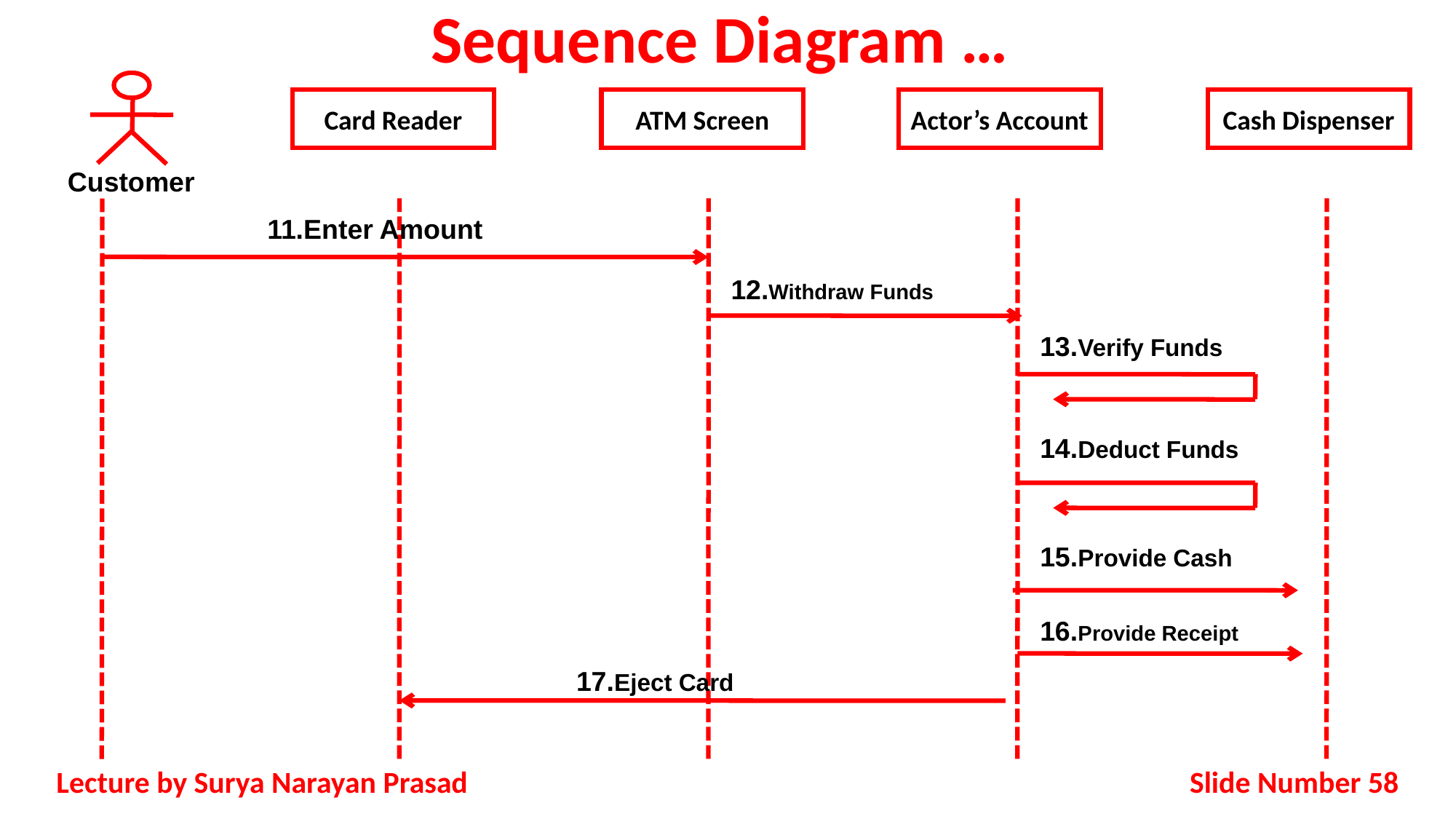

# Sequence Diagram …

Cash Dispenser
Card Reader
ATM Screen
Actor’s Account
11.Enter Amount
12.Withdraw Funds
Customer
13.Verify Funds
14.Deduct Funds
15.Provide Cash
16.Provide Receipt
17.Eject Card
Slide Number 58
Lecture by Surya Narayan Prasad